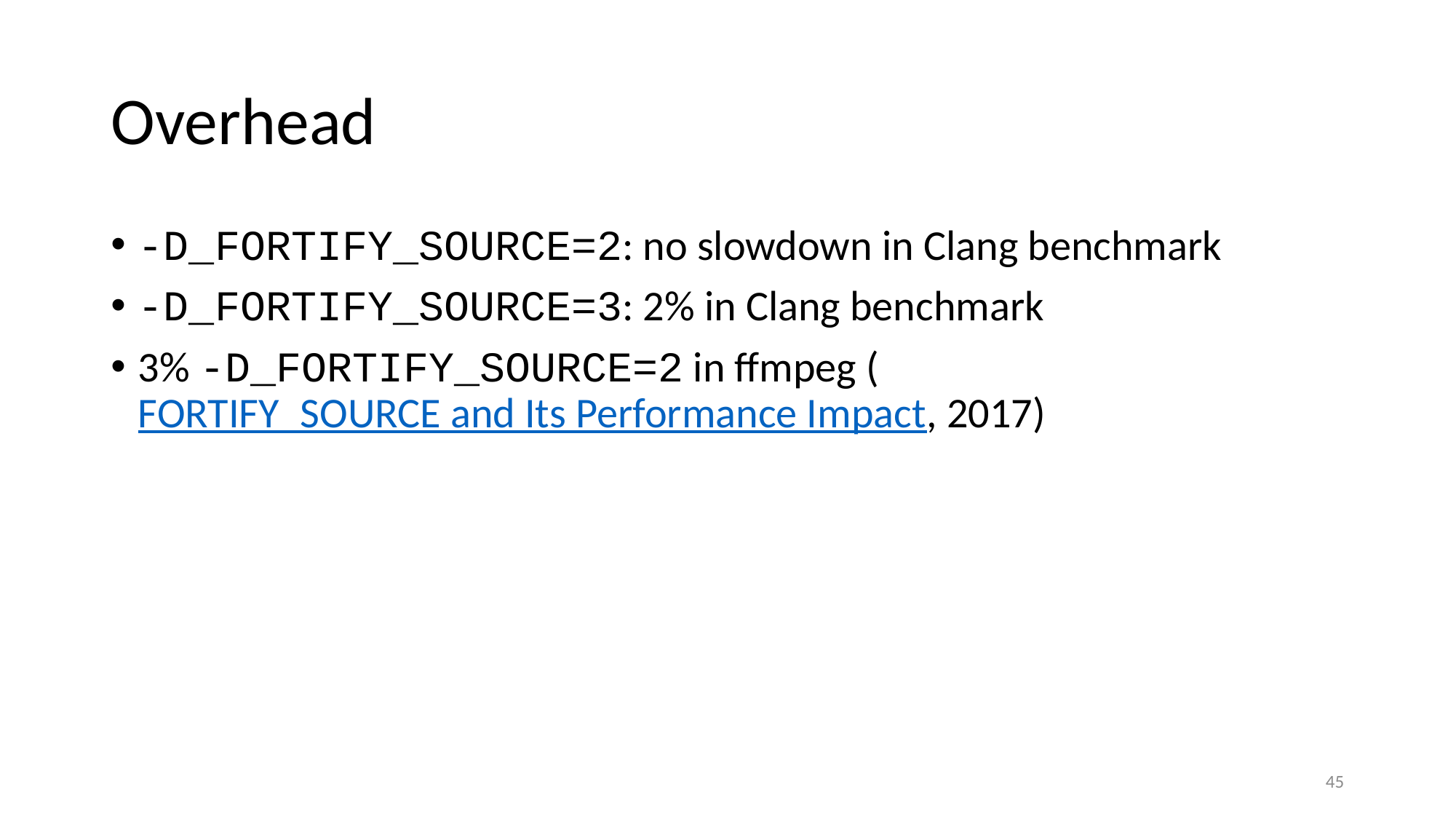

# Overhead
-D_FORTIFY_SOURCE=2: no slowdown in Clang benchmark
-D_FORTIFY_SOURCE=3: 2% in Clang benchmark
3% -D_FORTIFY_SOURCE=2 in ffmpeg (FORTIFY_SOURCE and Its Performance Impact, 2017)
45